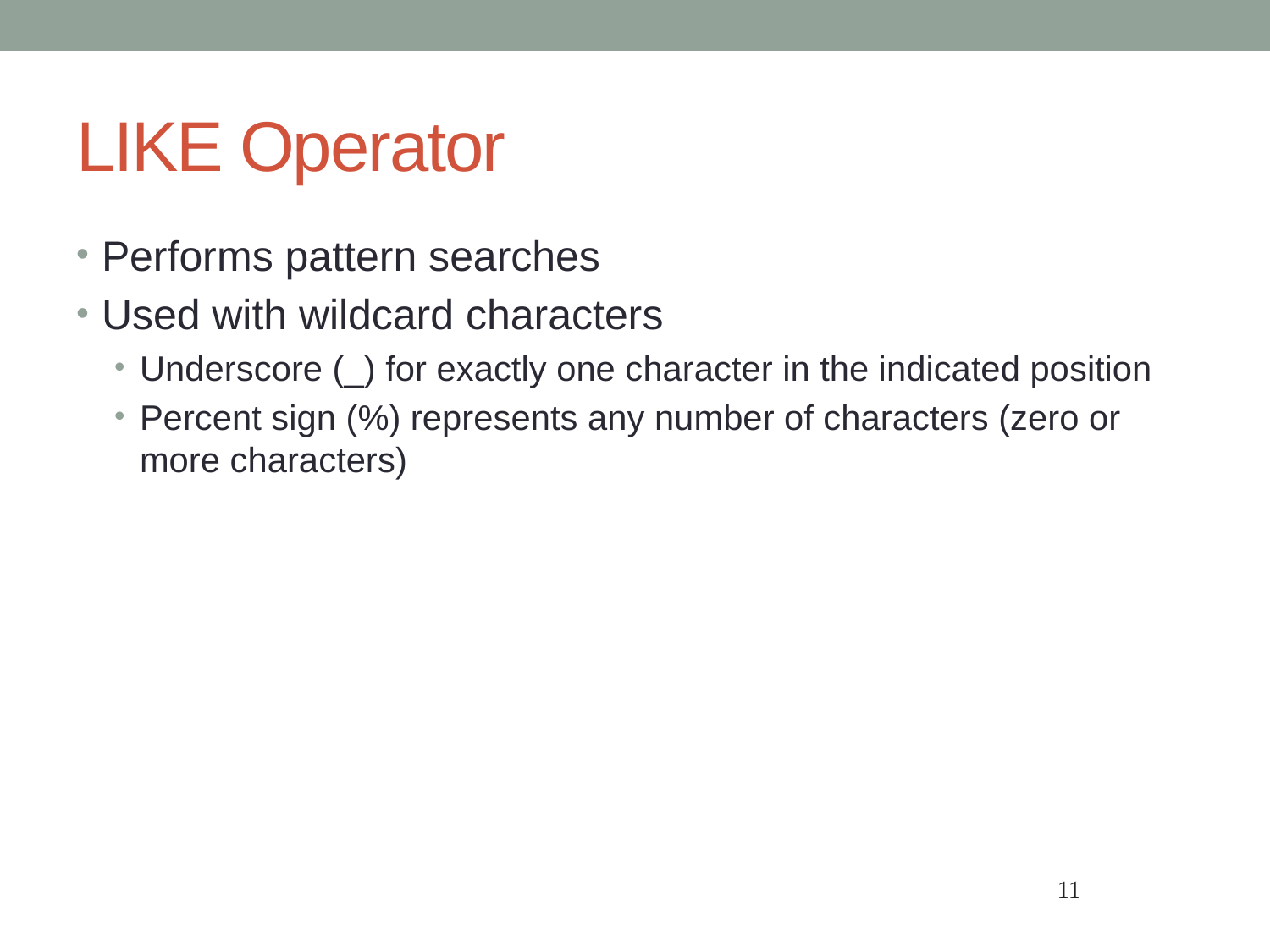

# LIKE Operator
Performs pattern searches
Used with wildcard characters
Underscore (_) for exactly one character in the indicated position
Percent sign (%) represents any number of characters (zero or more characters)

11